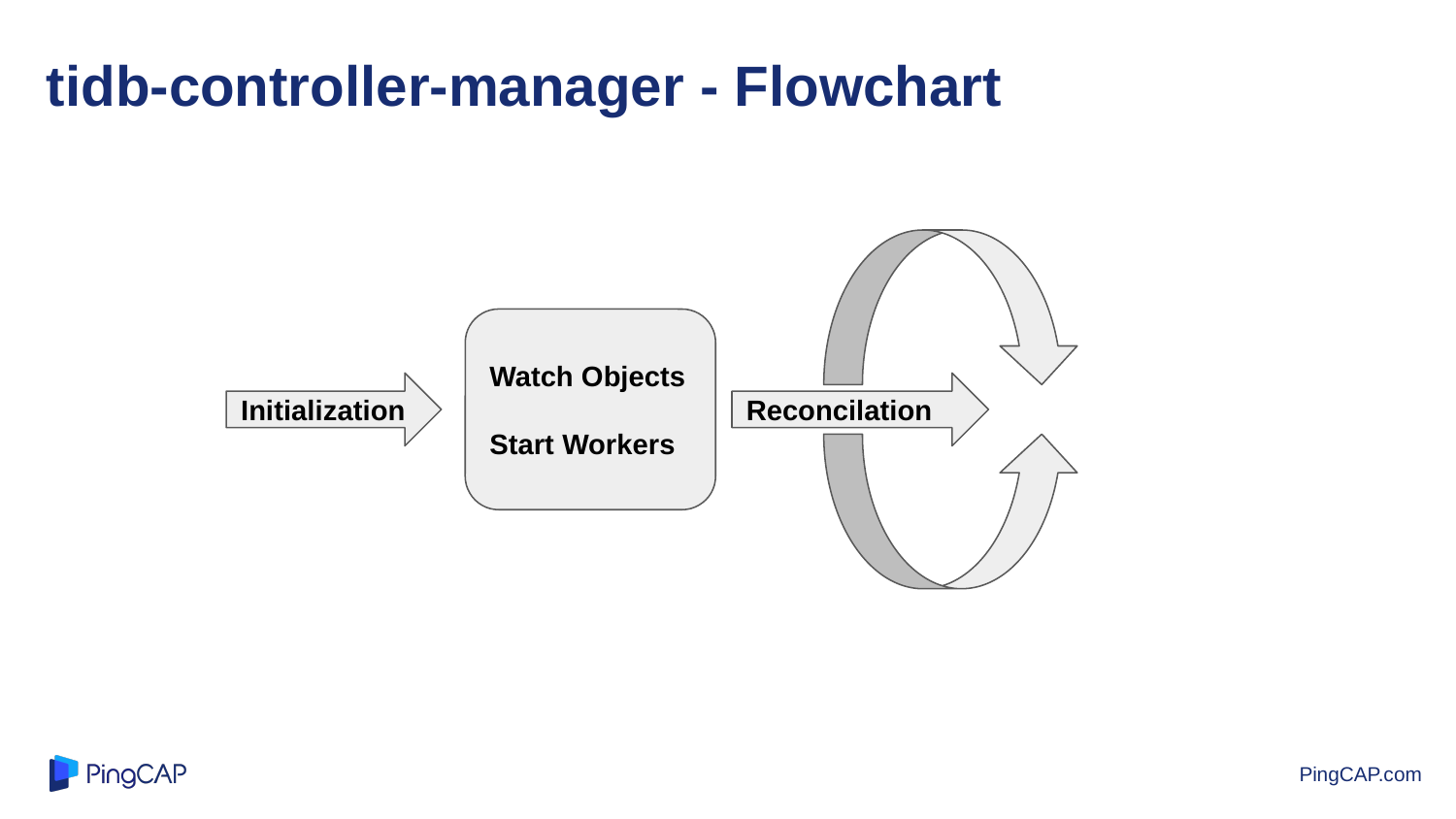

tidb-controller-manager - Flowchart

Watch Objects

Start Workers
Initialization
Reconcilation